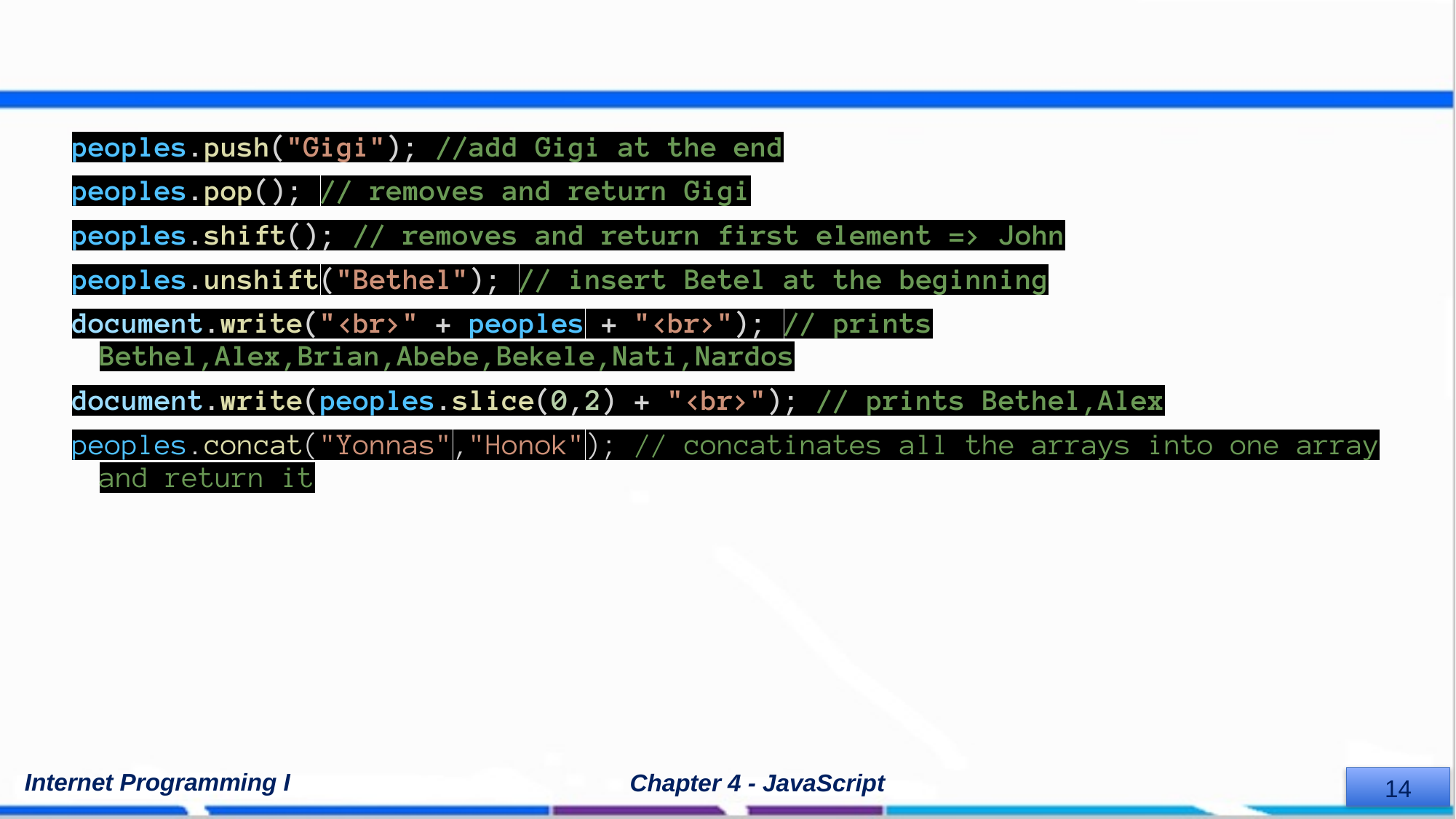

#
peoples.push("Gigi"); //add Gigi at the end
peoples.pop(); // removes and return Gigi
peoples.shift(); // removes and return first element => John
peoples.unshift("Bethel"); // insert Betel at the beginning
document.write("<br>" + peoples + "<br>"); // prints Bethel,Alex,Brian,Abebe,Bekele,Nati,Nardos
document.write(peoples.slice(0,2) + "<br>"); // prints Bethel,Alex
peoples.concat("Yonnas","Honok"); // concatinates all the arrays into one array and return it

Internet Programming I
Chapter 4 - JavaScript
14